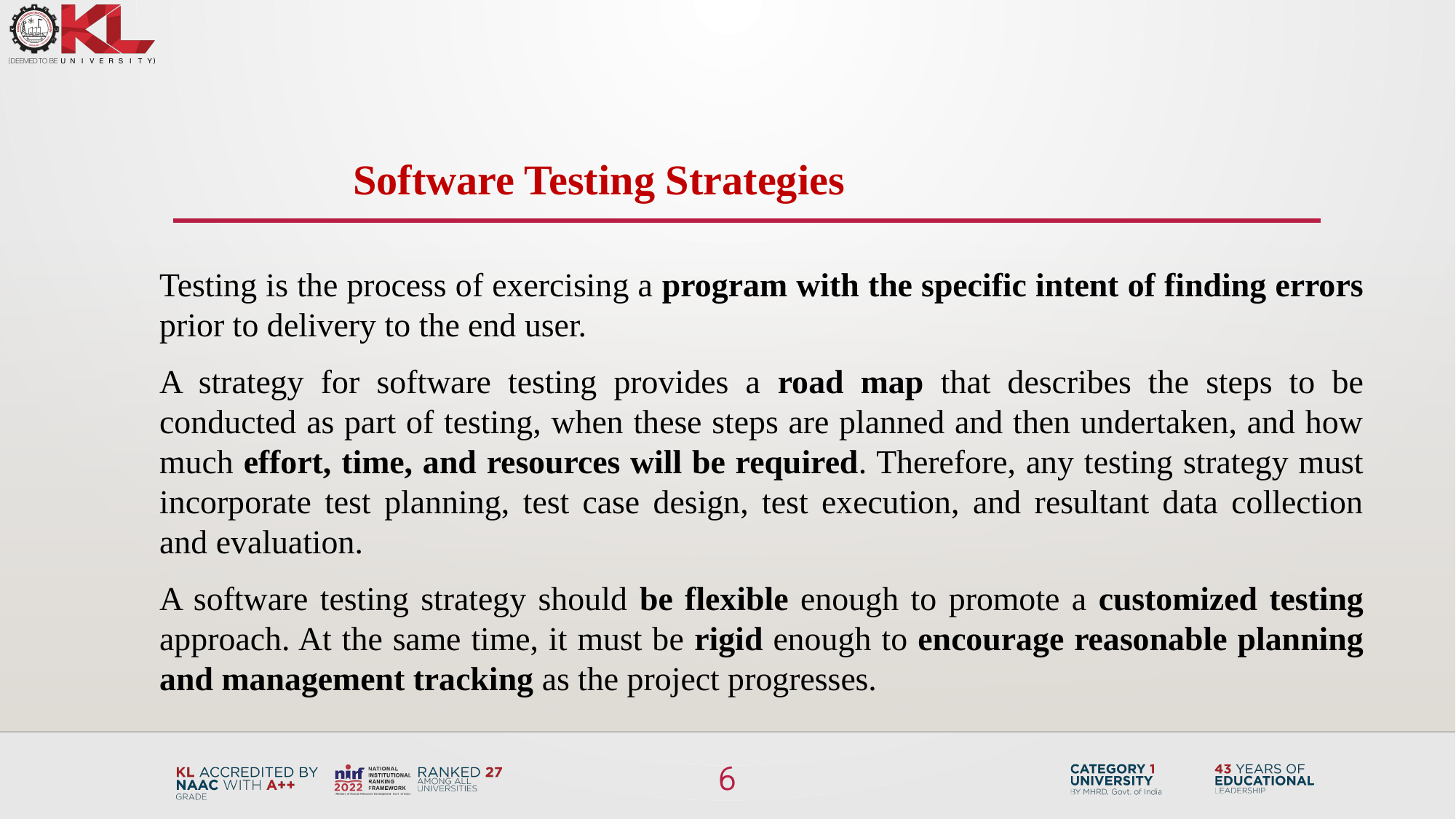

Software Testing Strategies
Testing is the process of exercising a program with the specific intent of finding errors prior to delivery to the end user.
A strategy for software testing provides a road map that describes the steps to be conducted as part of testing, when these steps are planned and then undertaken, and how much effort, time, and resources will be required. Therefore, any testing strategy must incorporate test planning, test case design, test execution, and resultant data collection and evaluation.
A software testing strategy should be flexible enough to promote a customized testing approach. At the same time, it must be rigid enough to encourage reasonable planning and management tracking as the project progresses.
6